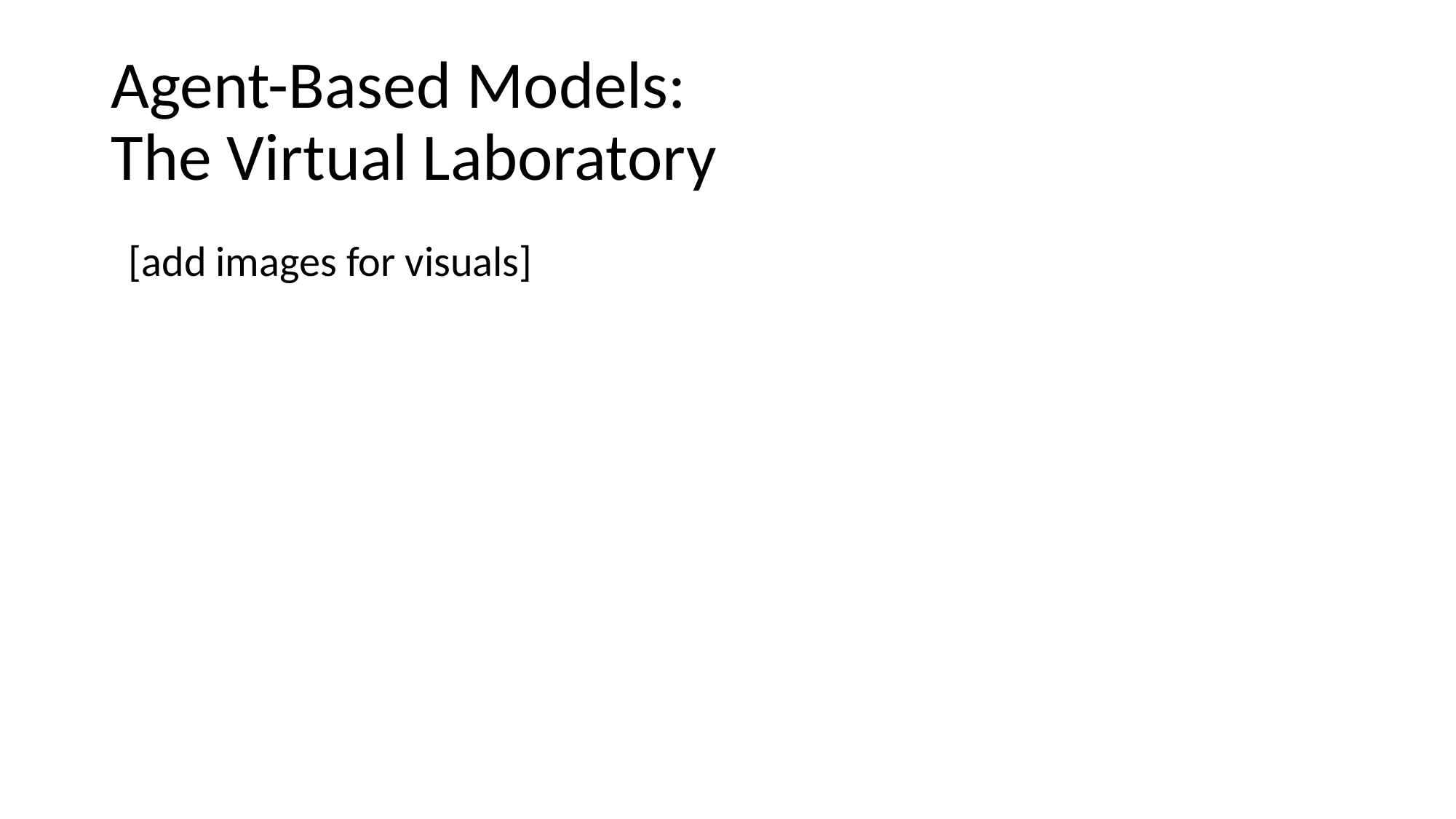

# Agent-Based Models: The Virtual Laboratory
[add images for visuals]